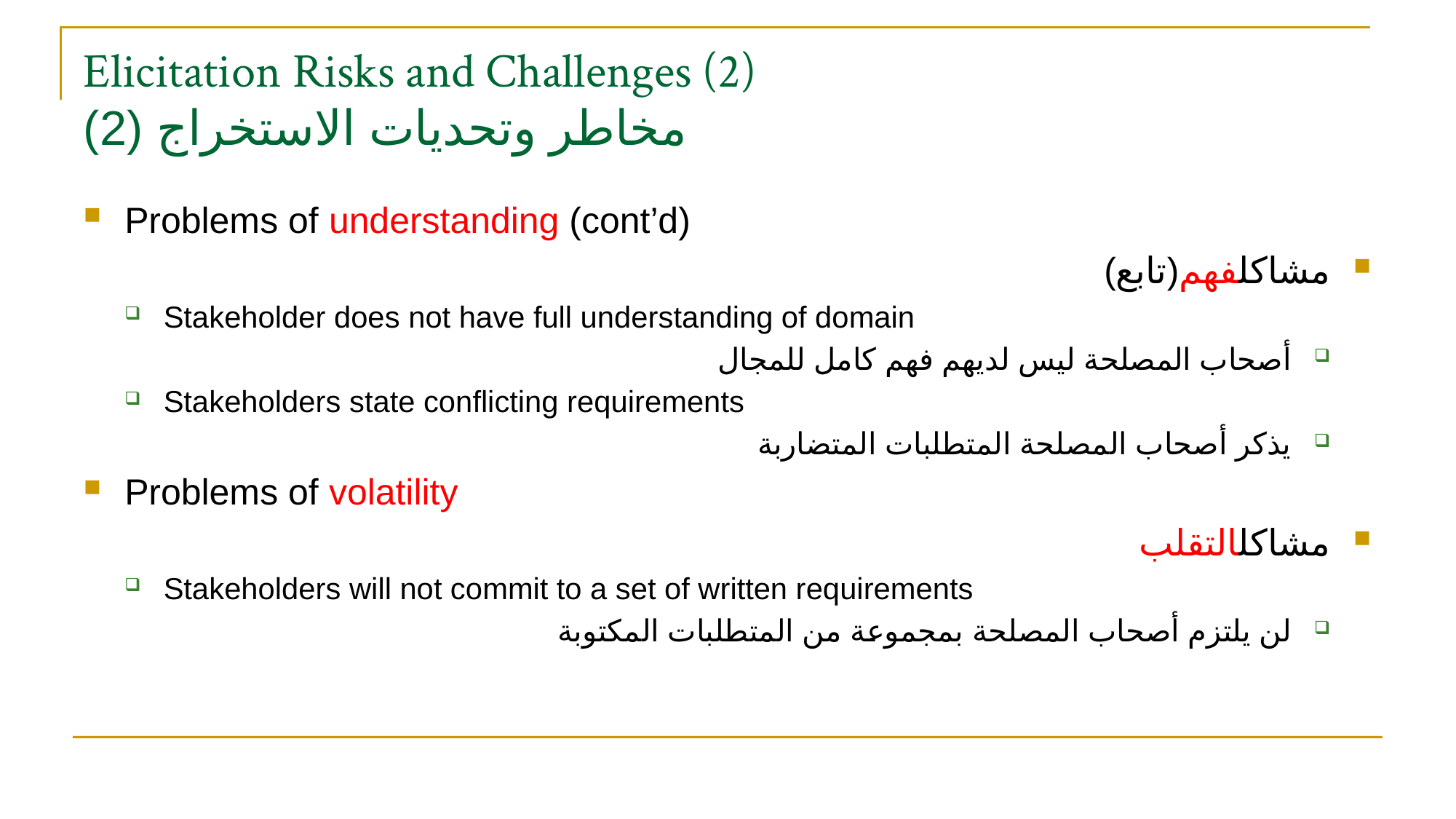

# Elicitation Risks and Challenges (2) مخاطر وتحديات الاستخراج (2)
Problems of understanding (cont’d)
مشاكلفهم(تابع)
Stakeholder does not have full understanding of domain
أصحاب المصلحة ليس لديهم فهم كامل للمجال
Stakeholders state conflicting requirements
يذكر أصحاب المصلحة المتطلبات المتضاربة
Problems of volatility
مشاكلالتقلب
Stakeholders will not commit to a set of written requirements
لن يلتزم أصحاب المصلحة بمجموعة من المتطلبات المكتوبة